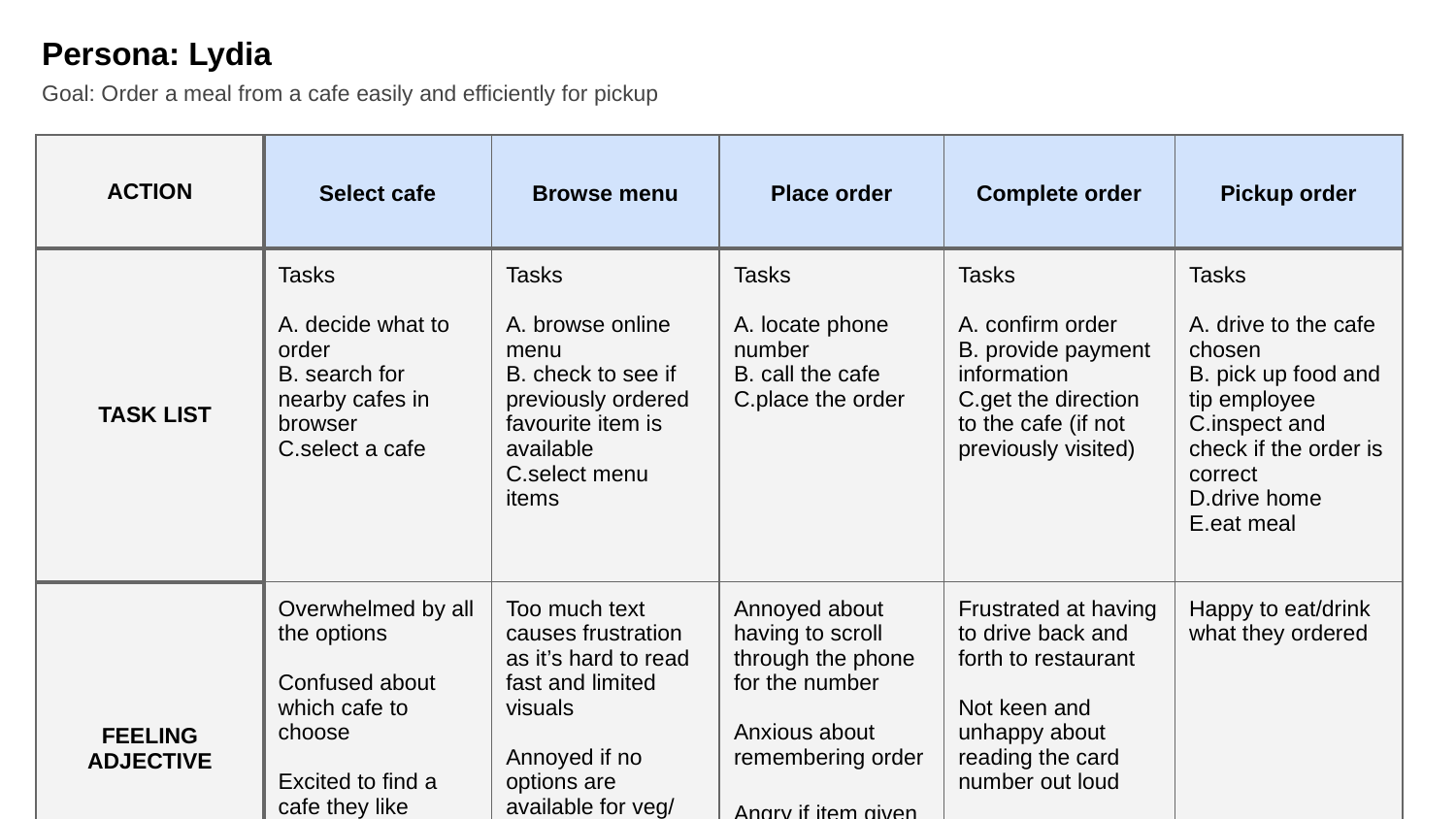

Persona: Lydia
Goal: Order a meal from a cafe easily and efficiently for pickup
| ACTION | Select cafe | Browse menu | Place order | Complete order | Pickup order |
| --- | --- | --- | --- | --- | --- |
| TASK LIST | Tasks A. decide what to order B. search for nearby cafes in browser C.select a cafe | Tasks A. browse online menu B. check to see if previously ordered favourite item is available C.select menu items | Tasks A. locate phone number B. call the cafe C.place the order | Tasks A. confirm order B. provide payment information C.get the direction to the cafe (if not previously visited) | Tasks A. drive to the cafe chosen B. pick up food and tip employee C.inspect and check if the order is correct D.drive home E.eat meal |
| FEELING ADJECTIVE | Overwhelmed by all the options Confused about which cafe to choose Excited to find a cafe they like | Too much text causes frustration as it’s hard to read fast and limited visuals Annoyed if no options are available for veg/ non-veg or both | Annoyed about having to scroll through the phone for the number Anxious about remembering order Angry if item given in menu is not available supposedly | Frustrated at having to drive back and forth to restaurant Not keen and unhappy about reading the card number out loud | Happy to eat/drink what they ordered |
| IMPROVEMENT OPPORTUNITIES | Creating a dedicated app for our cafe Providing a rating factor so that it encourages new visitors or customers to give the cafe a try | Provide search filters Include images for items Optimise the app for screen reader technologies and other Assistive technologies | Provide a simple checkout flow Have contact information at an easily noticeable and accessible way | Provide option to tip while ordering in app | Include a rewards program |